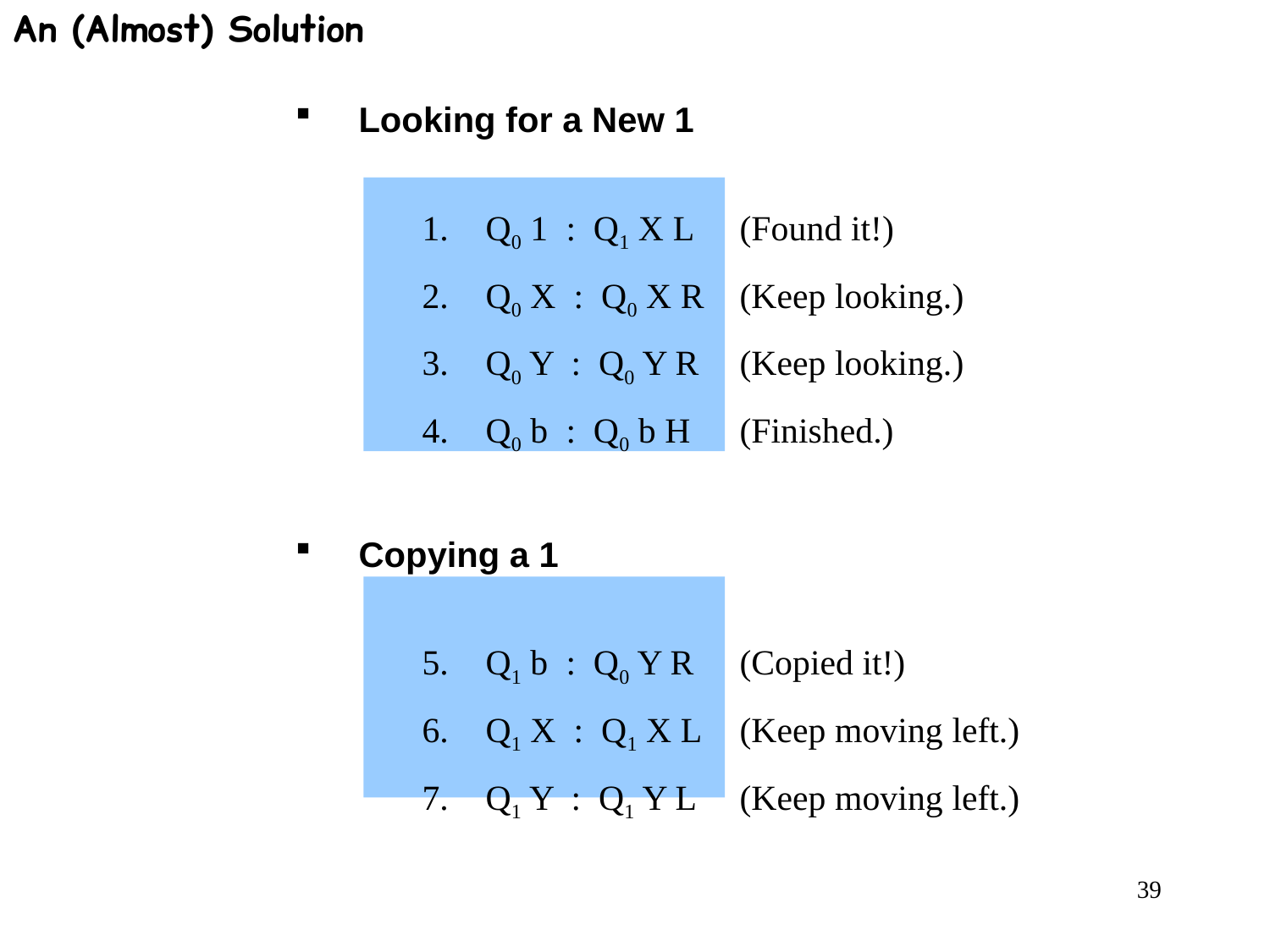

An (Almost) Solution
Looking for a New 1

Q0 1  :  Q1 X L	(Found it!)
Q0 X  :  Q0 X R	(Keep looking.)
Q0 Y  :  Q0 Y R	(Keep looking.)
Q0 b  :  Q0 b H	(Finished.)

Copying a 1

5.	Q1 b  :  Q0 Y R	(Copied it!)
Q1 X  :  Q1 X L	(Keep moving left.)
Q1 Y  :  Q1 Y L	(Keep moving left.)

39